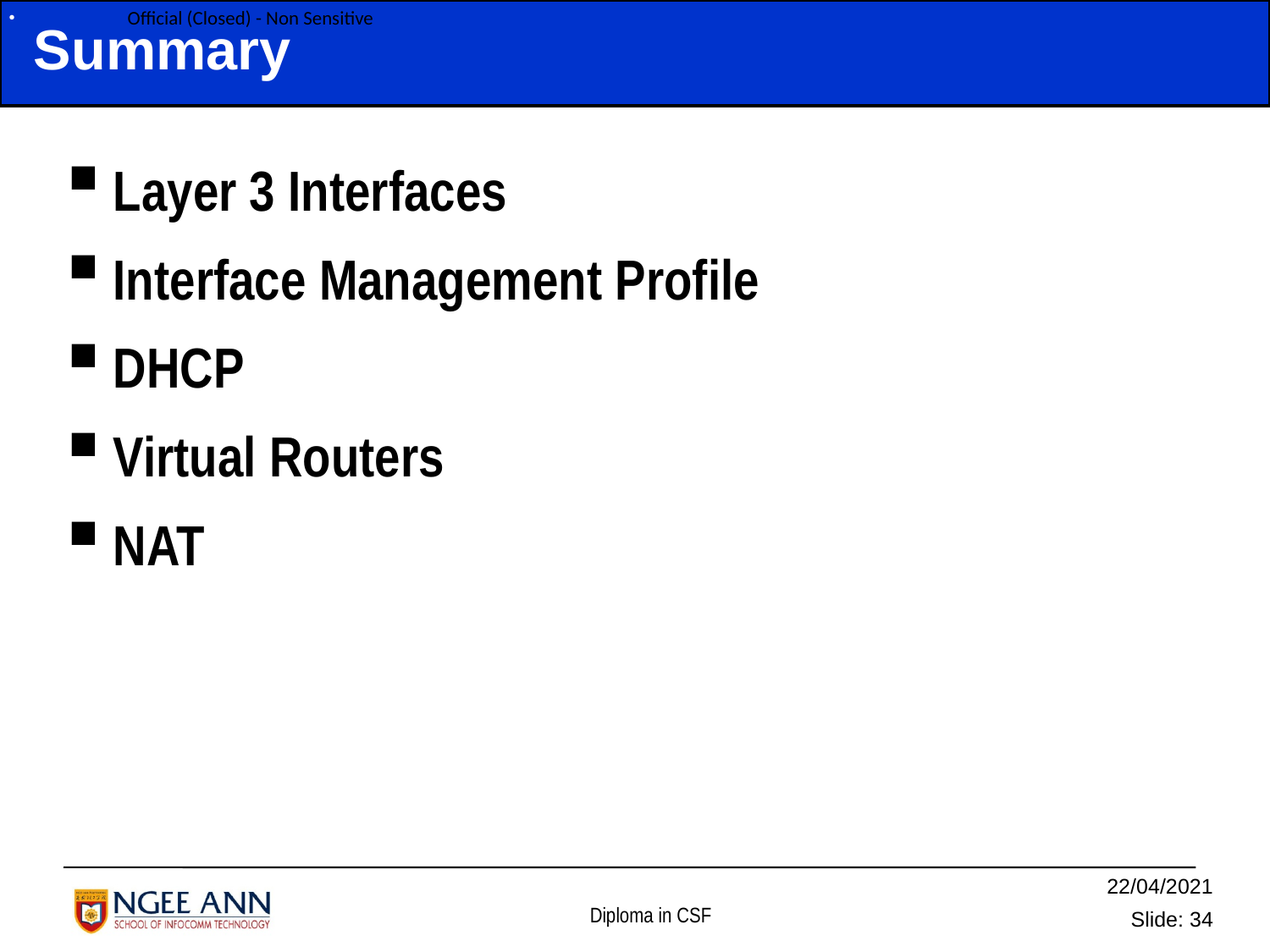

# Summary
Layer 3 Interfaces
Interface Management Profile
DHCP
Virtual Routers
NAT